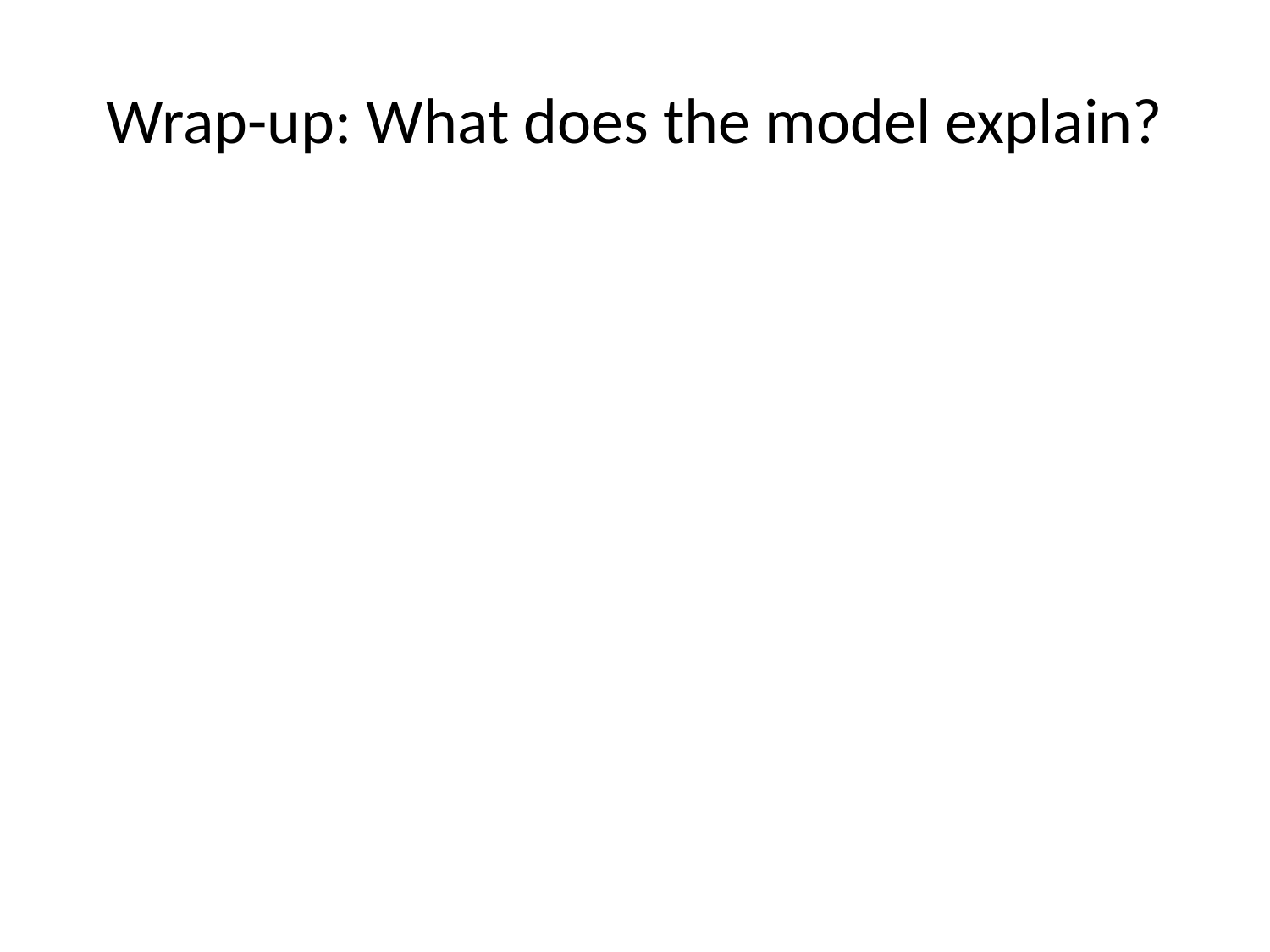

# Wrap-up: What does the model explain?